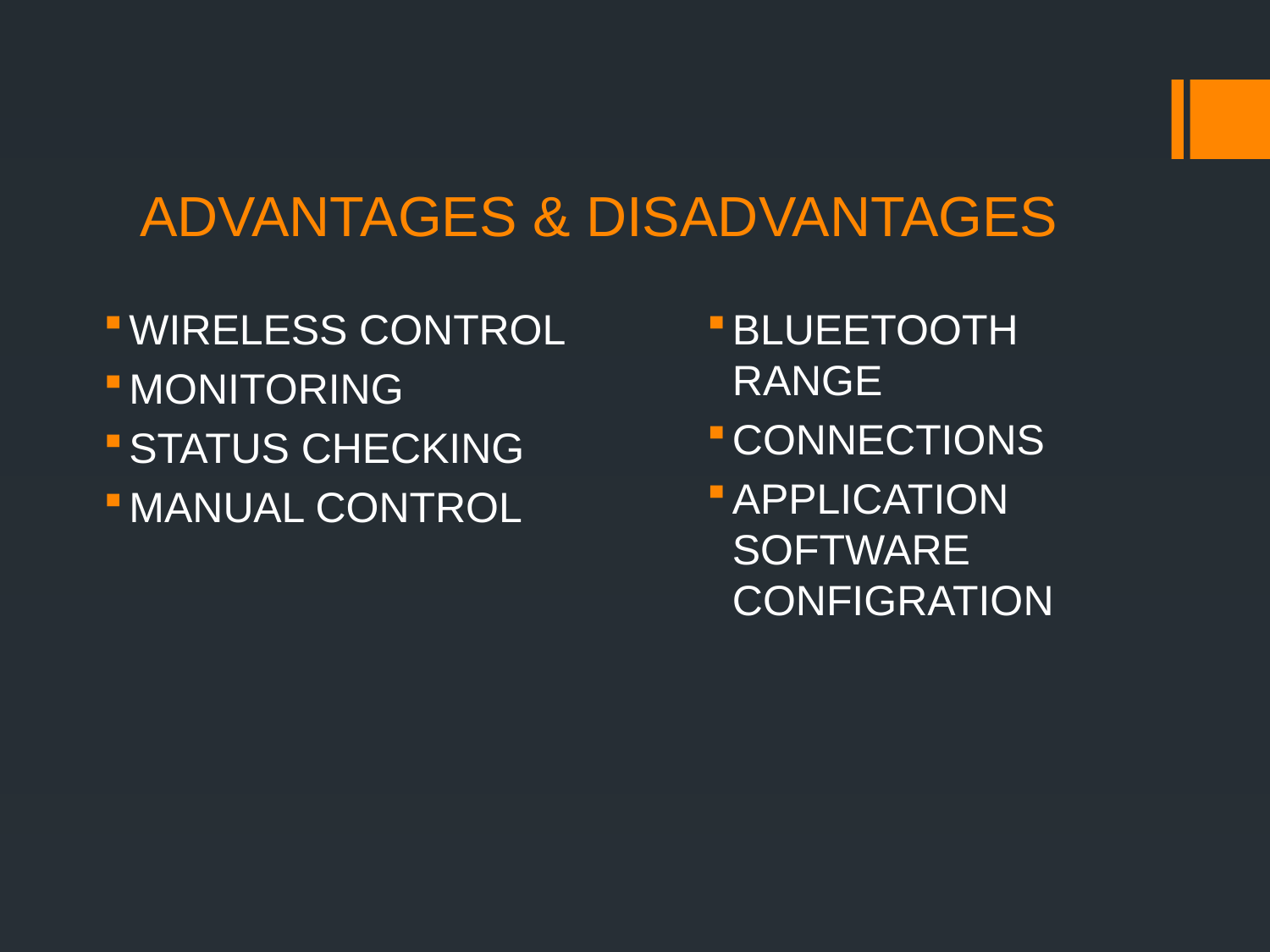

# ADVANTAGES & DISADVANTAGES
WIRELESS CONTROL
MONITORING
STATUS CHECKING
MANUAL CONTROL

BLUEETOOTH RANGE
CONNECTIONS
APPLICATION SOFTWARE CONFIGRATION